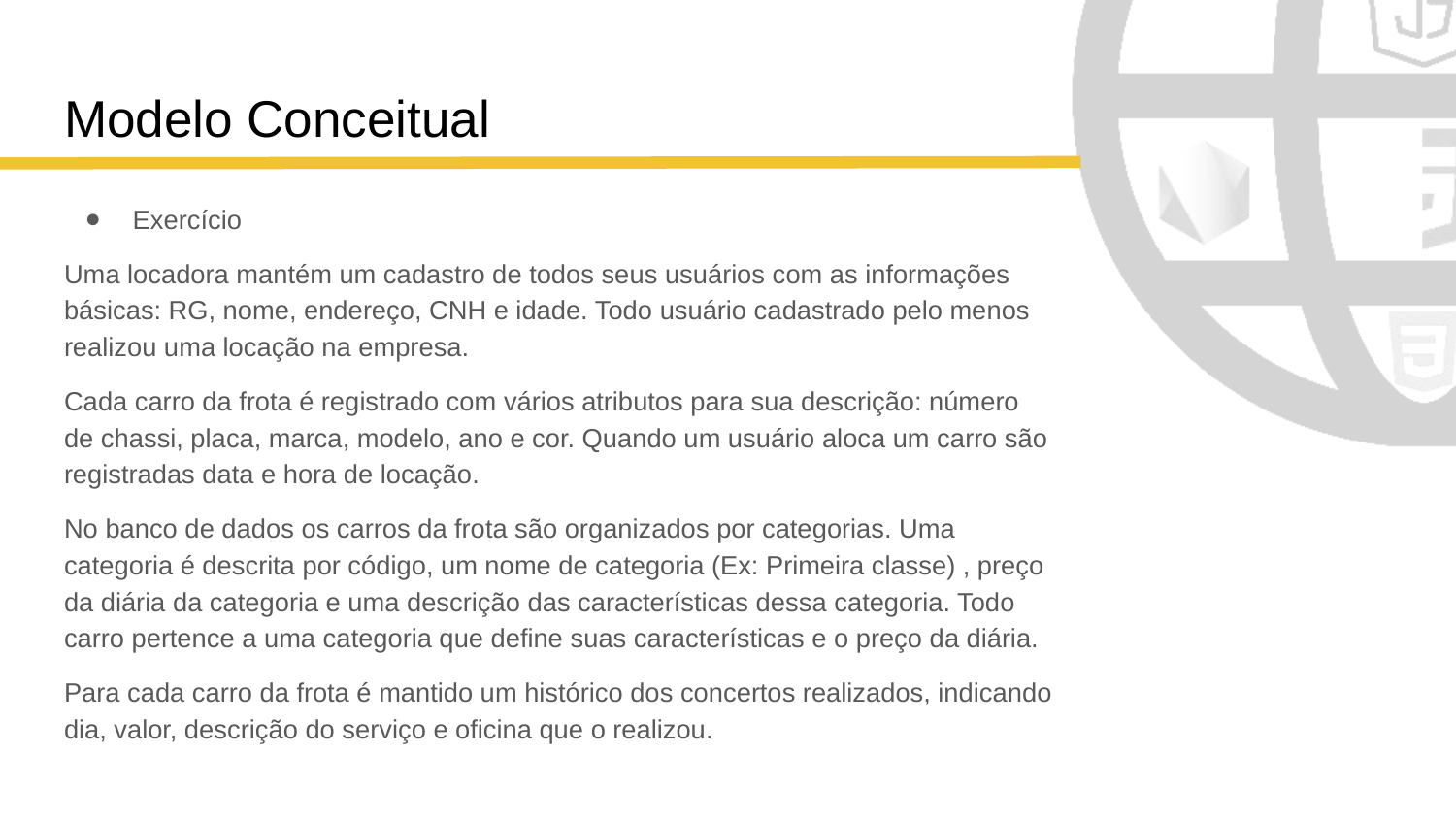

# Modelo Conceitual
Exercício
Uma locadora mantém um cadastro de todos seus usuários com as informações básicas: RG, nome, endereço, CNH e idade. Todo usuário cadastrado pelo menos realizou uma locação na empresa.
Cada carro da frota é registrado com vários atributos para sua descrição: número de chassi, placa, marca, modelo, ano e cor. Quando um usuário aloca um carro são registradas data e hora de locação.
No banco de dados os carros da frota são organizados por categorias. Uma categoria é descrita por código, um nome de categoria (Ex: Primeira classe) , preço da diária da categoria e uma descrição das características dessa categoria. Todo carro pertence a uma categoria que define suas características e o preço da diária.
Para cada carro da frota é mantido um histórico dos concertos realizados, indicando dia, valor, descrição do serviço e oficina que o realizou.